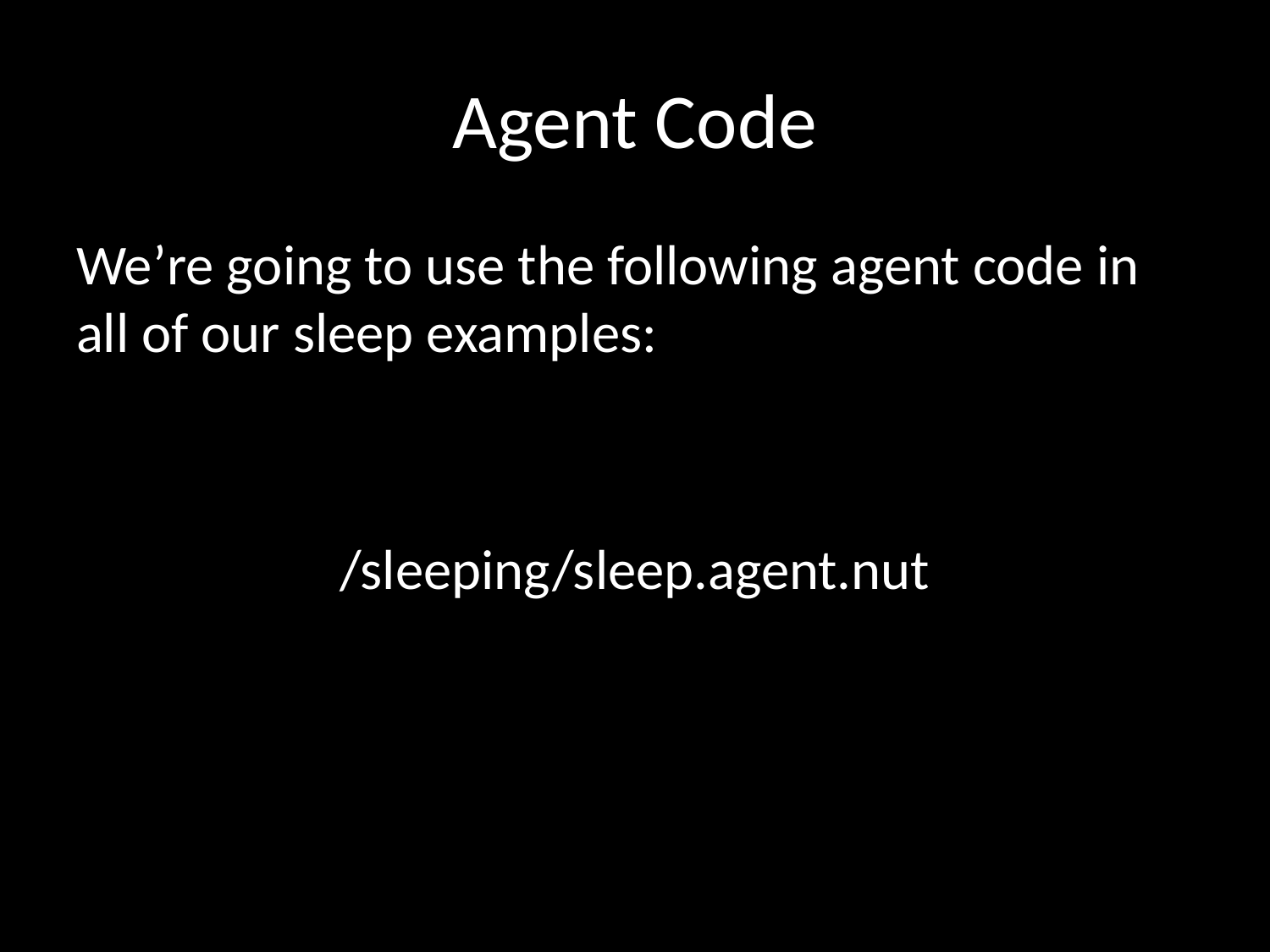

# Agent Code
We’re going to use the following agent code in all of our sleep examples:

/sleeping/sleep.agent.nut